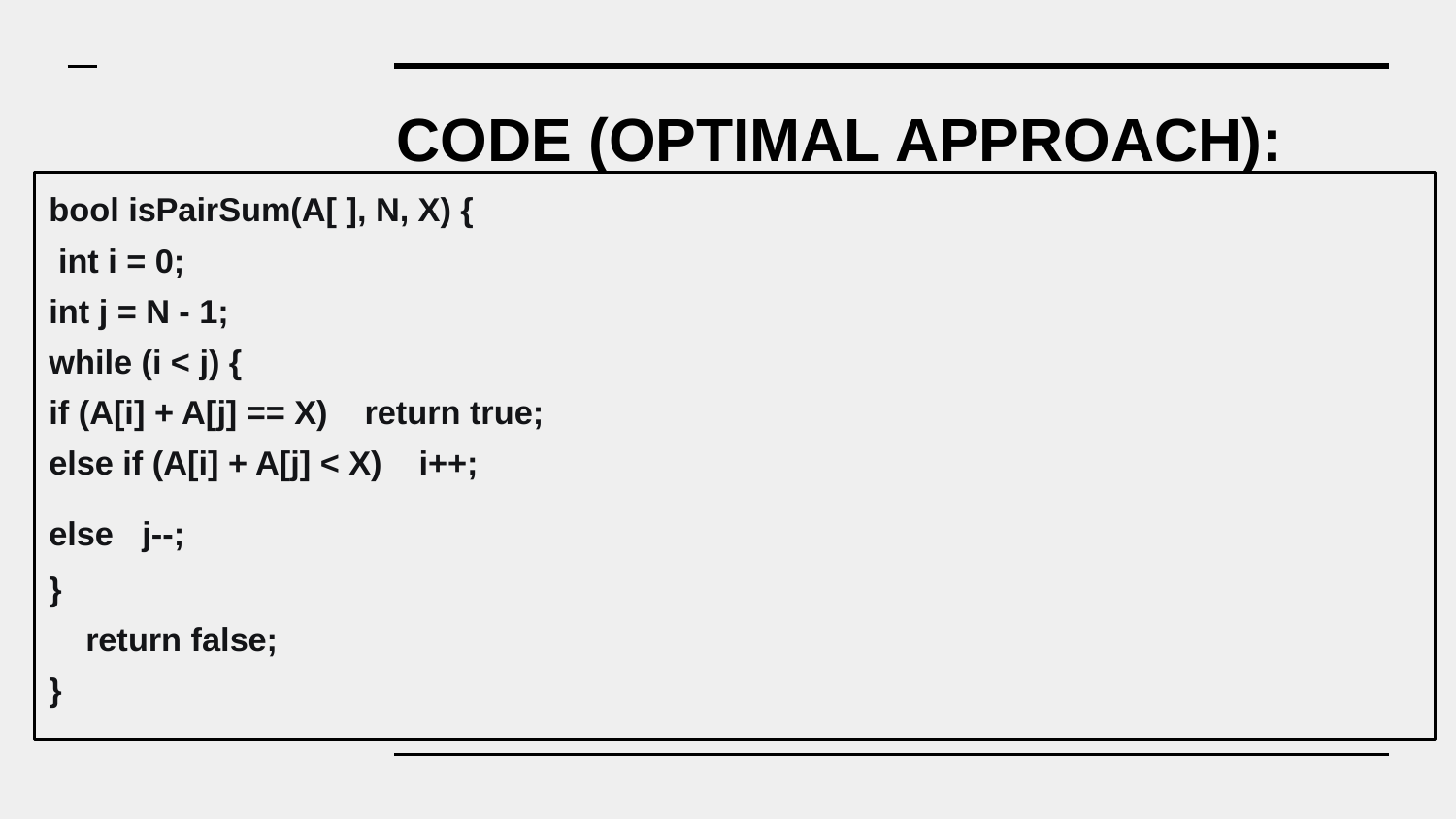

# CODE (OPTIMAL APPROACH):
bool isPairSum(A[ ], N, X) {
 int i = 0;
int j = N - 1;
while (i < j) {
if (A[i] + A[j] == X)    return true;
else if (A[i] + A[j] < X)    i++;
else  j--;
}
    return false;
}